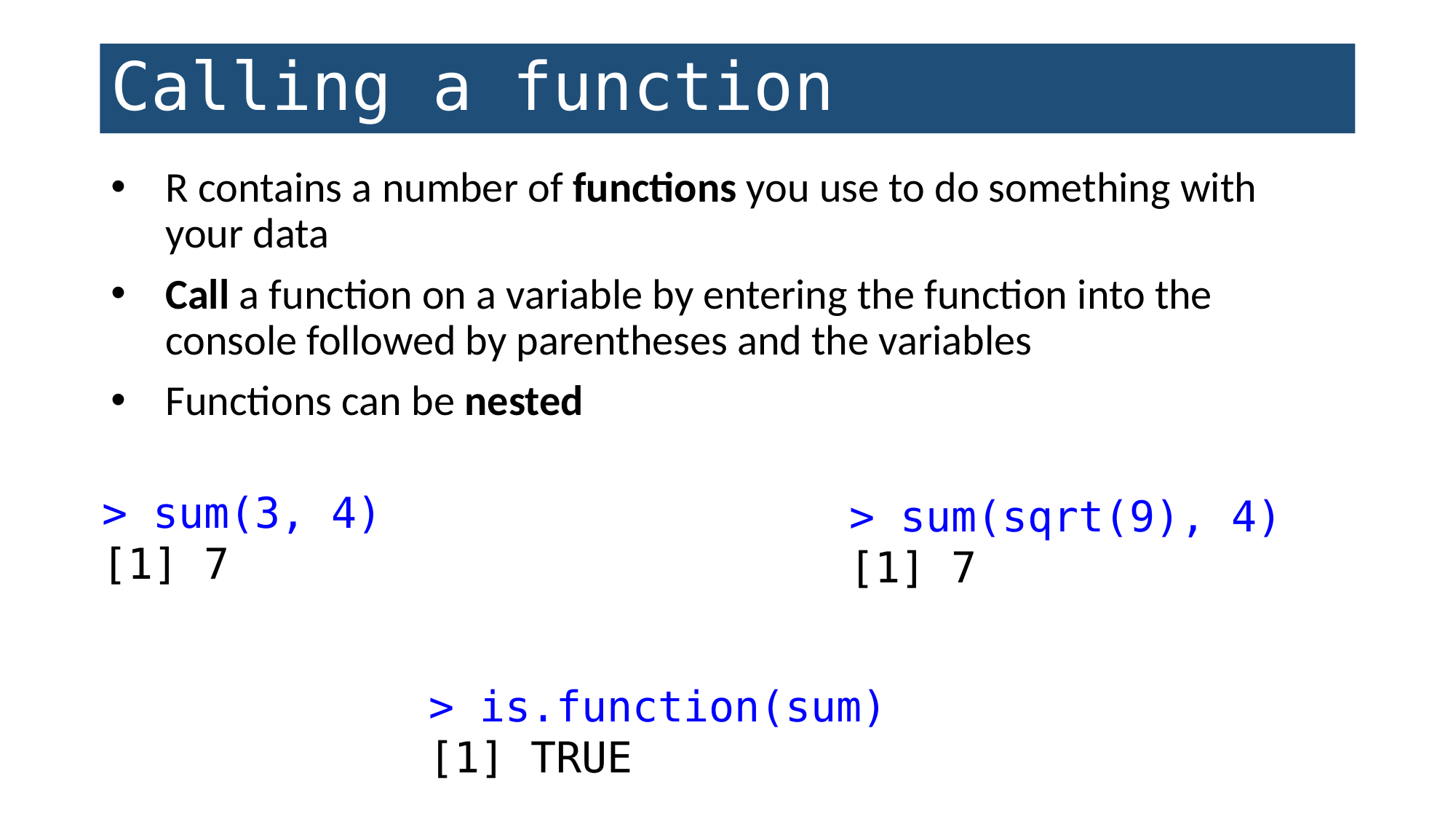

# Calling a function
R contains a number of functions you use to do something with your data
Call a function on a variable by entering the function into the console followed by parentheses and the variables
Functions can be nested
> sum(3, 4)
[1] 7
> sum(sqrt(9), 4)
[1] 7
> is.function(sum)
[1] TRUE